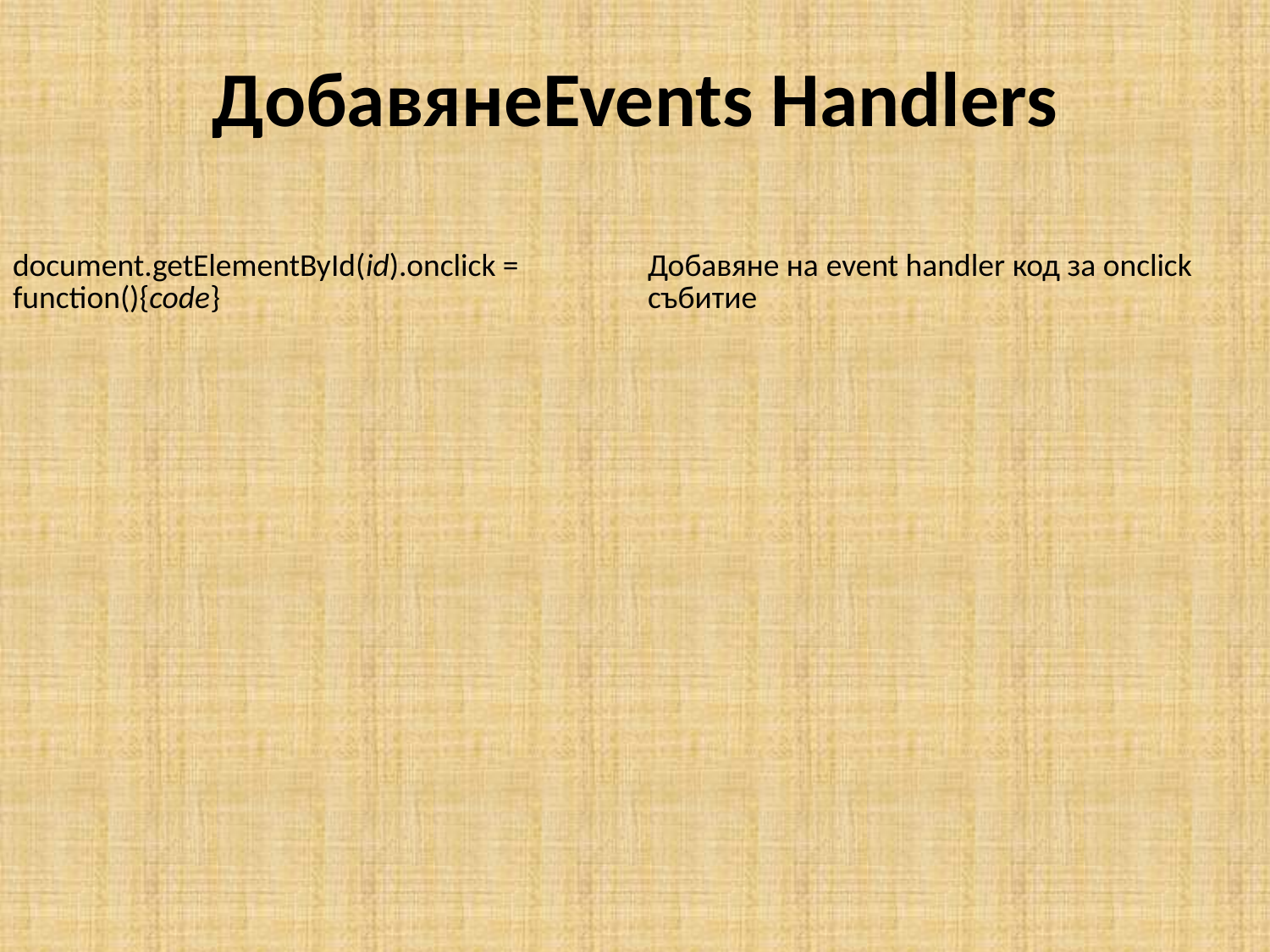

# ДобавянеEvents Handlers
| document.getElementById(id).onclick = function(){code} | Добавяне на event handler код за onclick събитие |
| --- | --- |